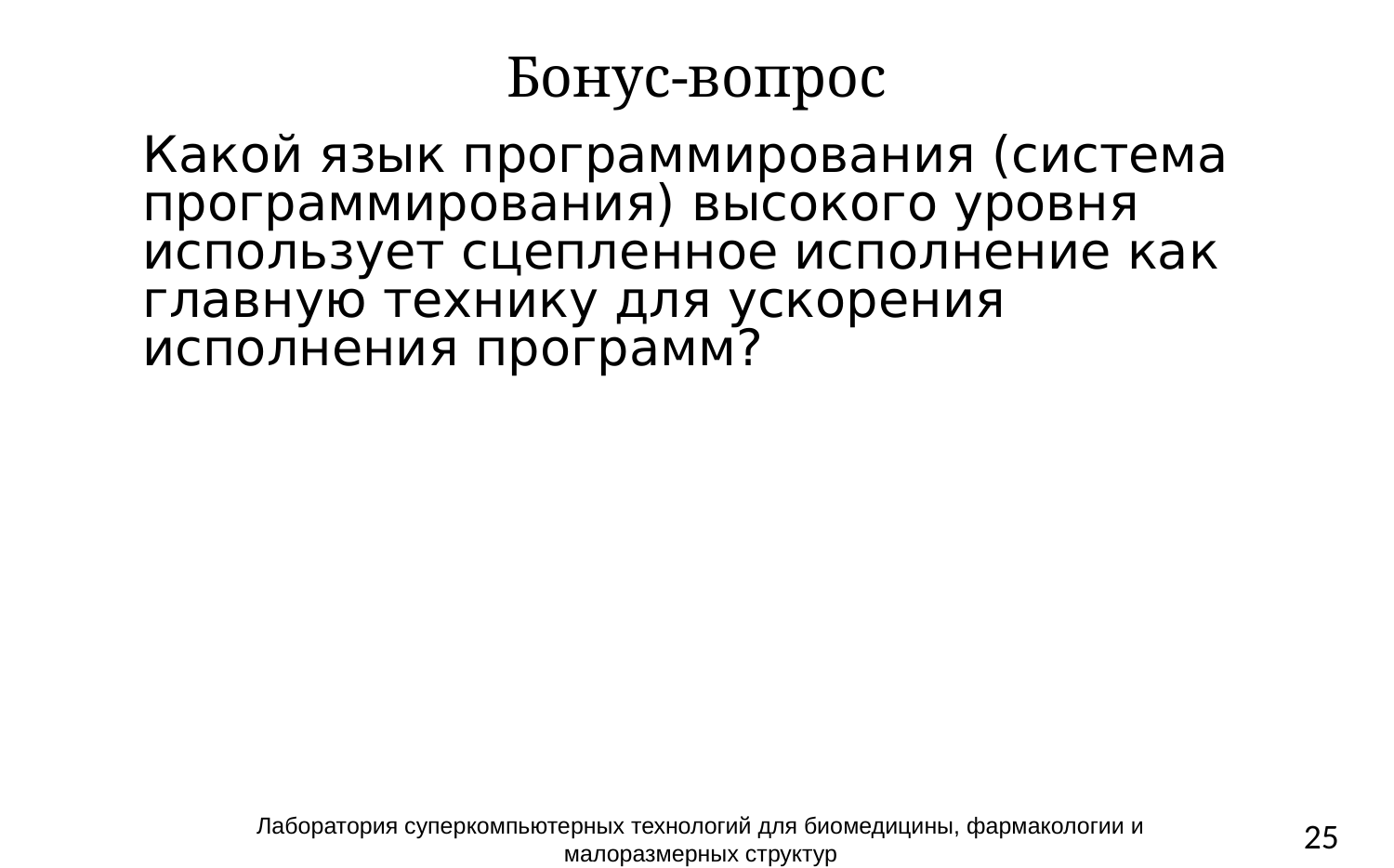

# Бонус-вопрос
Какой язык программирования (система программирования) высокого уровня использует сцепленное исполнение как главную технику для ускорения исполнения программ?
Лаборатория суперкомпьютерных технологий для биомедицины, фармакологии и малоразмерных структур
25